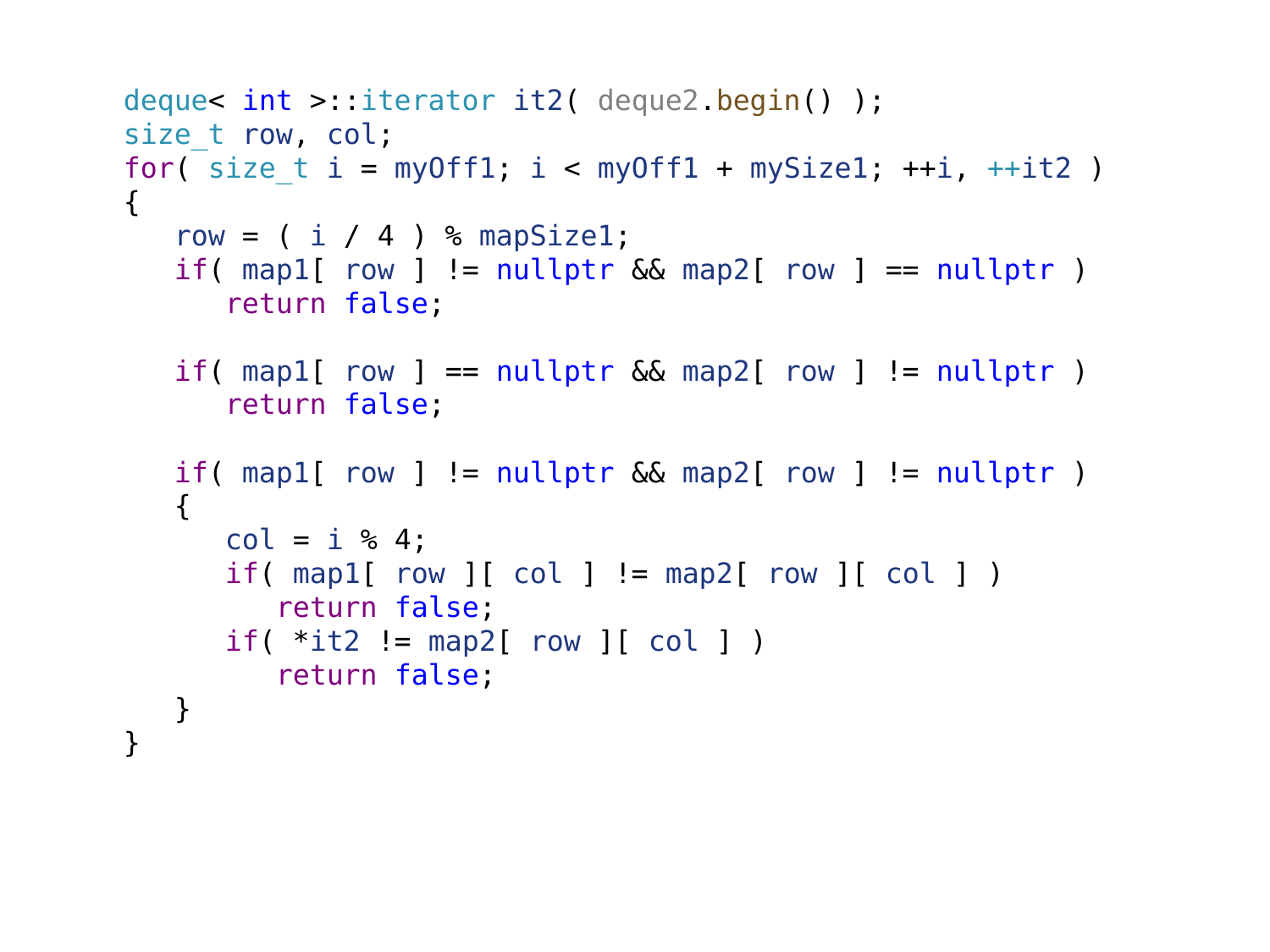

deque< int >::iterator it2( deque2.begin() );
   size_t row, col;
   for( size_t i = myOff1; i < myOff1 + mySize1; ++i, ++it2 )
   {
      row = ( i / 4 ) % mapSize1;
      if( map1[ row ] != nullptr && map2[ row ] == nullptr )
         return false;

      if( map1[ row ] == nullptr && map2[ row ] != nullptr )
         return false;

      if( map1[ row ] != nullptr && map2[ row ] != nullptr )
      {
         col = i % 4;
         if( map1[ row ][ col ] != map2[ row ][ col ] )
            return false;
         if( *it2 != map2[ row ][ col ] )
            return false;
      }
   }